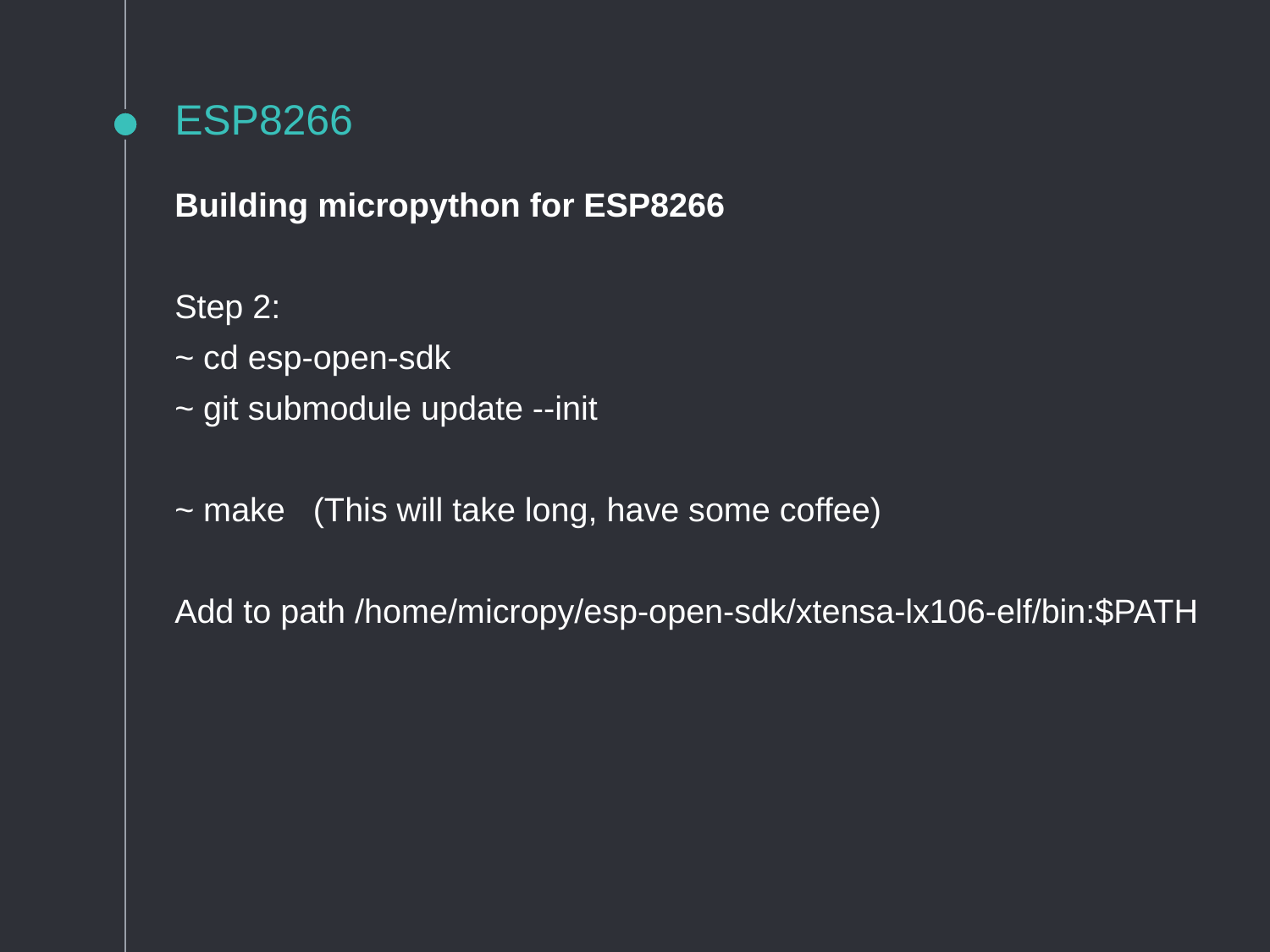

# ESP8266
Building micropython for ESP8266

Step 2:
~ cd esp-open-sdk
~ git submodule update --init

~ make   (This will take long, have some coffee)

Add to path /home/micropy/esp-open-sdk/xtensa-lx106-elf/bin:$PATH